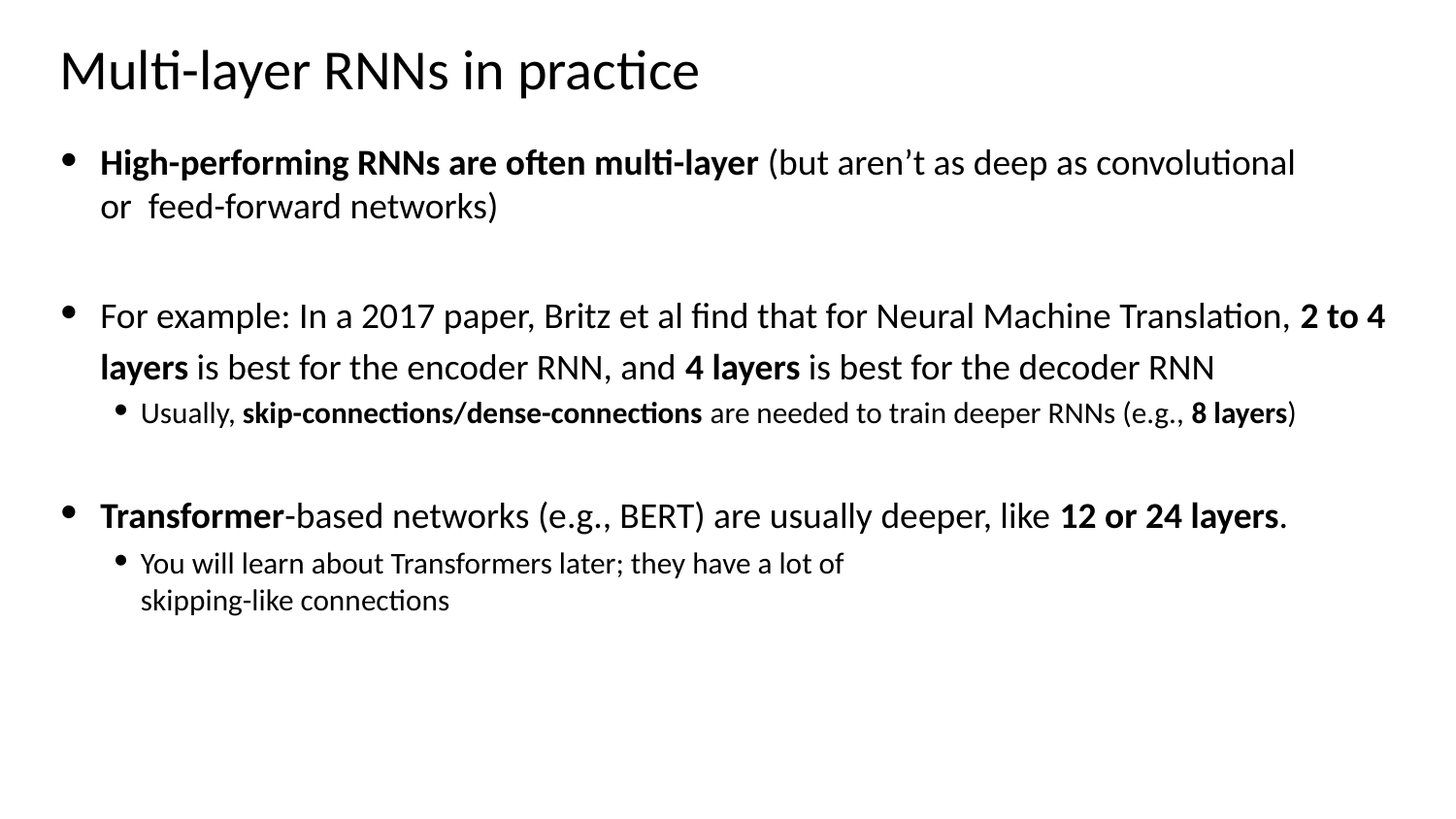

# Multi-layer RNNs in practice
High-performing RNNs are often multi-layer (but aren’t as deep as convolutional or  feed-forward networks)

For example: In a 2017 paper, Britz et al find that for Neural Machine Translation, 2 to 4  layers is best for the encoder RNN, and 4 layers is best for the decoder RNN
Usually, skip-connections/dense-connections are needed to train deeper RNNs (e.g., 8 layers)

Transformer-based networks (e.g., BERT) are usually deeper, like 12 or 24 layers.
You will learn about Transformers later; they have a lot of  skipping-like connections